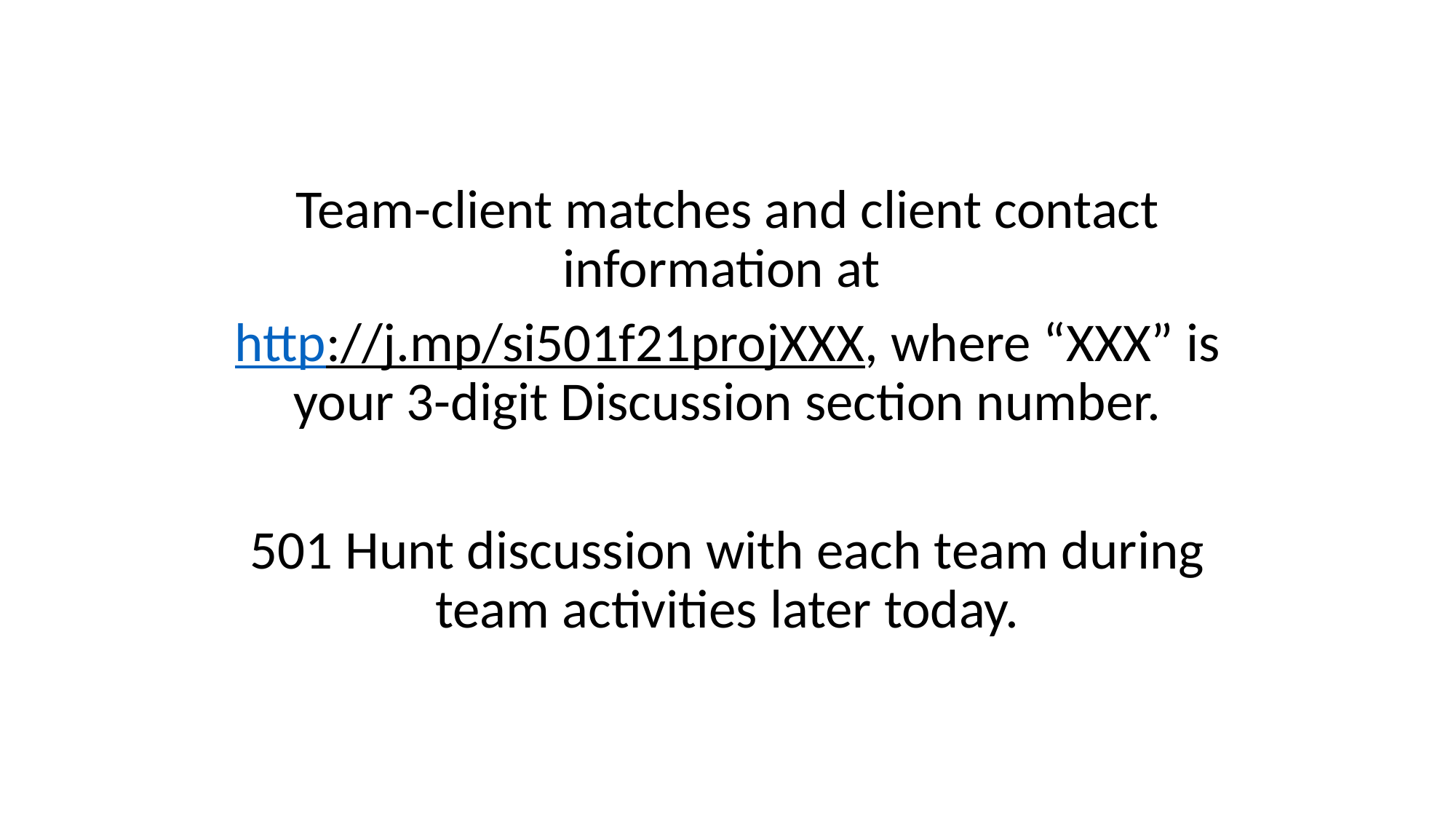

Team-client matches and client contact information at
http://j.mp/si501f21projXXX, where “XXX” is your 3-digit Discussion section number.

501 Hunt discussion with each team during team activities later today.